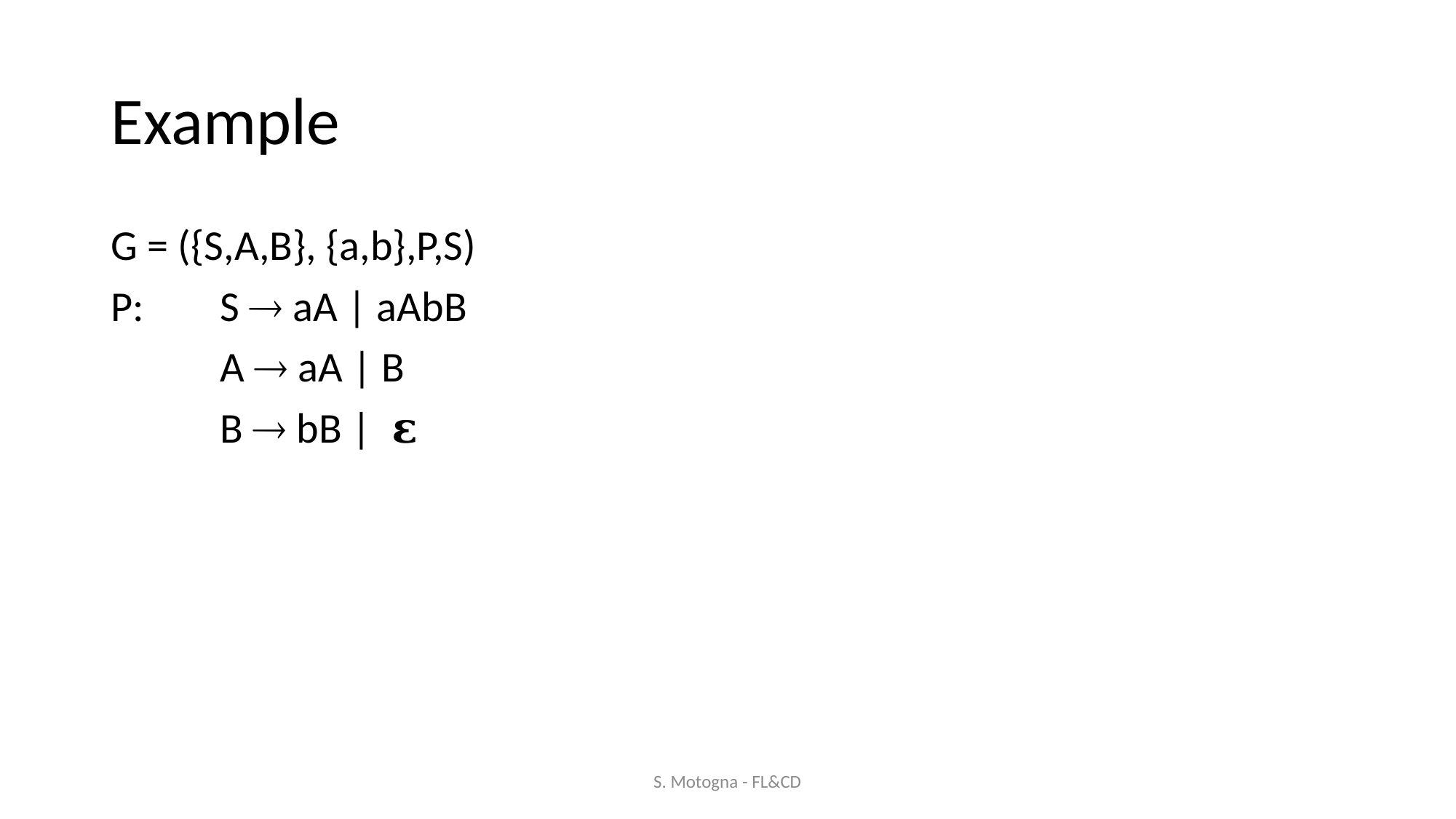

# Example
G = ({S,A,B}, {a,b},P,S)
P:	S → aA | aAbB
	A → aA | B
	B → bB |  𝛆
S. Motogna - FL&CD